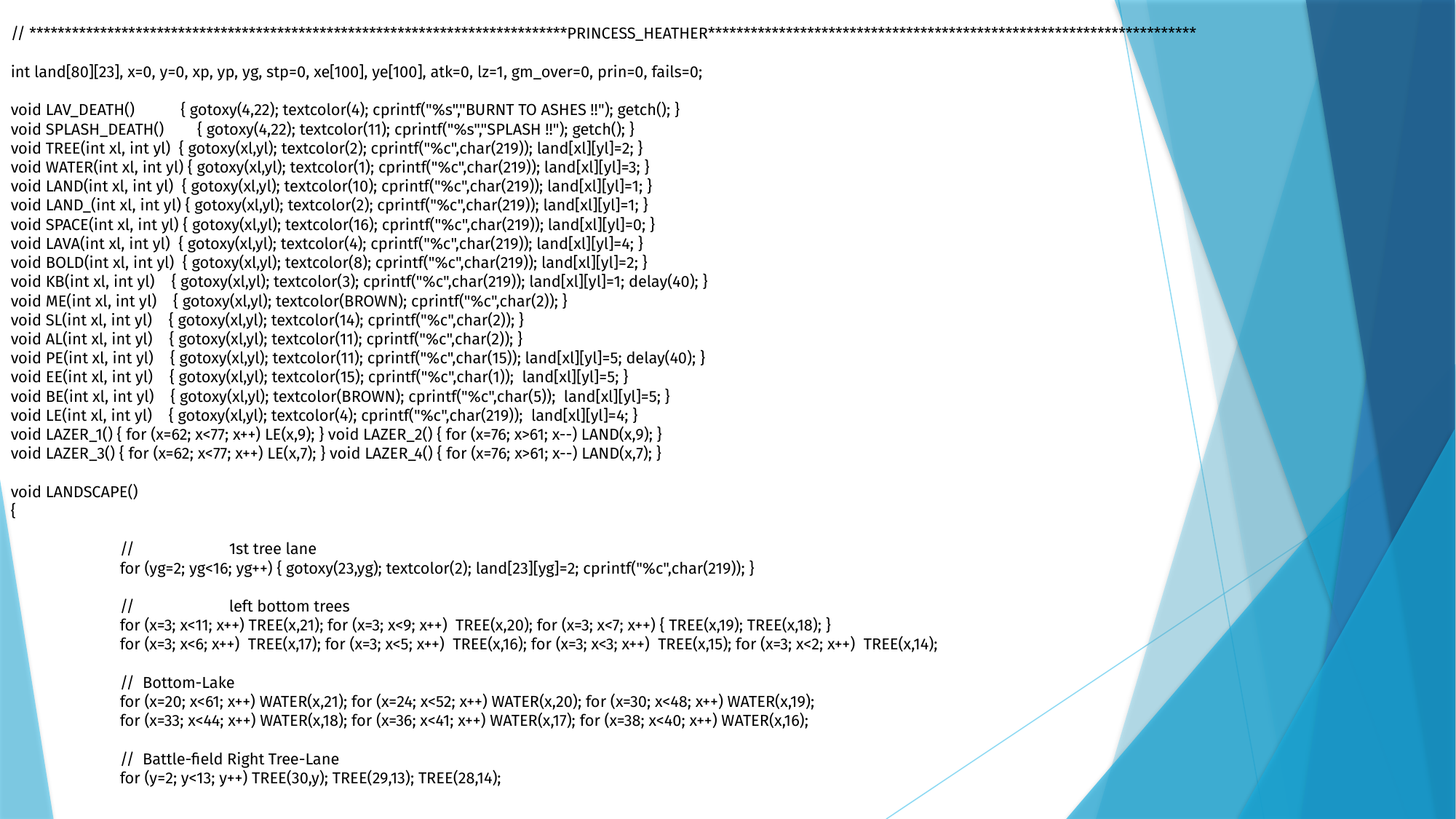

// ****************************************************************************PRINCESS_HEATHER*********************************************************************

int land[80][23], x=0, y=0, xp, yp, yg, stp=0, xe[100], ye[100], atk=0, lz=1, gm_over=0, prin=0, fails=0;

void LAV_DEATH()           { gotoxy(4,22); textcolor(4); cprintf("%s","BURNT TO ASHES !!"); getch(); }
void SPLASH_DEATH()        { gotoxy(4,22); textcolor(11); cprintf("%s","SPLASH !!"); getch(); }
void TREE(int xl, int yl)  { gotoxy(xl,yl); textcolor(2); cprintf("%c",char(219)); land[xl][yl]=2; }
void WATER(int xl, int yl) { gotoxy(xl,yl); textcolor(1); cprintf("%c",char(219)); land[xl][yl]=3; }
void LAND(int xl, int yl)  { gotoxy(xl,yl); textcolor(10); cprintf("%c",char(219)); land[xl][yl]=1; }
void LAND_(int xl, int yl) { gotoxy(xl,yl); textcolor(2); cprintf("%c",char(219)); land[xl][yl]=1; }
void SPACE(int xl, int yl) { gotoxy(xl,yl); textcolor(16); cprintf("%c",char(219)); land[xl][yl]=0; }
void LAVA(int xl, int yl)  { gotoxy(xl,yl); textcolor(4); cprintf("%c",char(219)); land[xl][yl]=4; }
void BOLD(int xl, int yl)  { gotoxy(xl,yl); textcolor(8); cprintf("%c",char(219)); land[xl][yl]=2; }
void KB(int xl, int yl)    { gotoxy(xl,yl); textcolor(3); cprintf("%c",char(219)); land[xl][yl]=1; delay(40); }
void ME(int xl, int yl)    { gotoxy(xl,yl); textcolor(BROWN); cprintf("%c",char(2)); }
void SL(int xl, int yl)    { gotoxy(xl,yl); textcolor(14); cprintf("%c",char(2)); }
void AL(int xl, int yl)    { gotoxy(xl,yl); textcolor(11); cprintf("%c",char(2)); }
void PE(int xl, int yl)    { gotoxy(xl,yl); textcolor(11); cprintf("%c",char(15)); land[xl][yl]=5; delay(40); }
void EE(int xl, int yl)    { gotoxy(xl,yl); textcolor(15); cprintf("%c",char(1));  land[xl][yl]=5; }
void BE(int xl, int yl)    { gotoxy(xl,yl); textcolor(BROWN); cprintf("%c",char(5));  land[xl][yl]=5; }
void LE(int xl, int yl)    { gotoxy(xl,yl); textcolor(4); cprintf("%c",char(219));  land[xl][yl]=4; }
void LAZER_1() { for (x=62; x<77; x++) LE(x,9); } void LAZER_2() { for (x=76; x>61; x--) LAND(x,9); }
void LAZER_3() { for (x=62; x<77; x++) LE(x,7); } void LAZER_4() { for (x=76; x>61; x--) LAND(x,7); }

void LANDSCAPE()
{

	//	1st tree lane
	for (yg=2; yg<16; yg++) { gotoxy(23,yg); textcolor(2); land[23][yg]=2; cprintf("%c",char(219)); }

	//	left bottom trees
	for (x=3; x<11; x++) TREE(x,21); for (x=3; x<9; x++)  TREE(x,20); for (x=3; x<7; x++) { TREE(x,19); TREE(x,18); }
	for (x=3; x<6; x++)  TREE(x,17); for (x=3; x<5; x++)  TREE(x,16); for (x=3; x<3; x++)  TREE(x,15); for (x=3; x<2; x++)  TREE(x,14);

	//  Bottom-Lake
	for (x=20; x<61; x++) WATER(x,21); for (x=24; x<52; x++) WATER(x,20); for (x=30; x<48; x++) WATER(x,19);
	for (x=33; x<44; x++) WATER(x,18); for (x=36; x<41; x++) WATER(x,17); for (x=38; x<40; x++) WATER(x,16);

	//  Battle-field Right Tree-Lane
	for (y=2; y<13; y++) TREE(30,y); TREE(29,13); TREE(28,14);